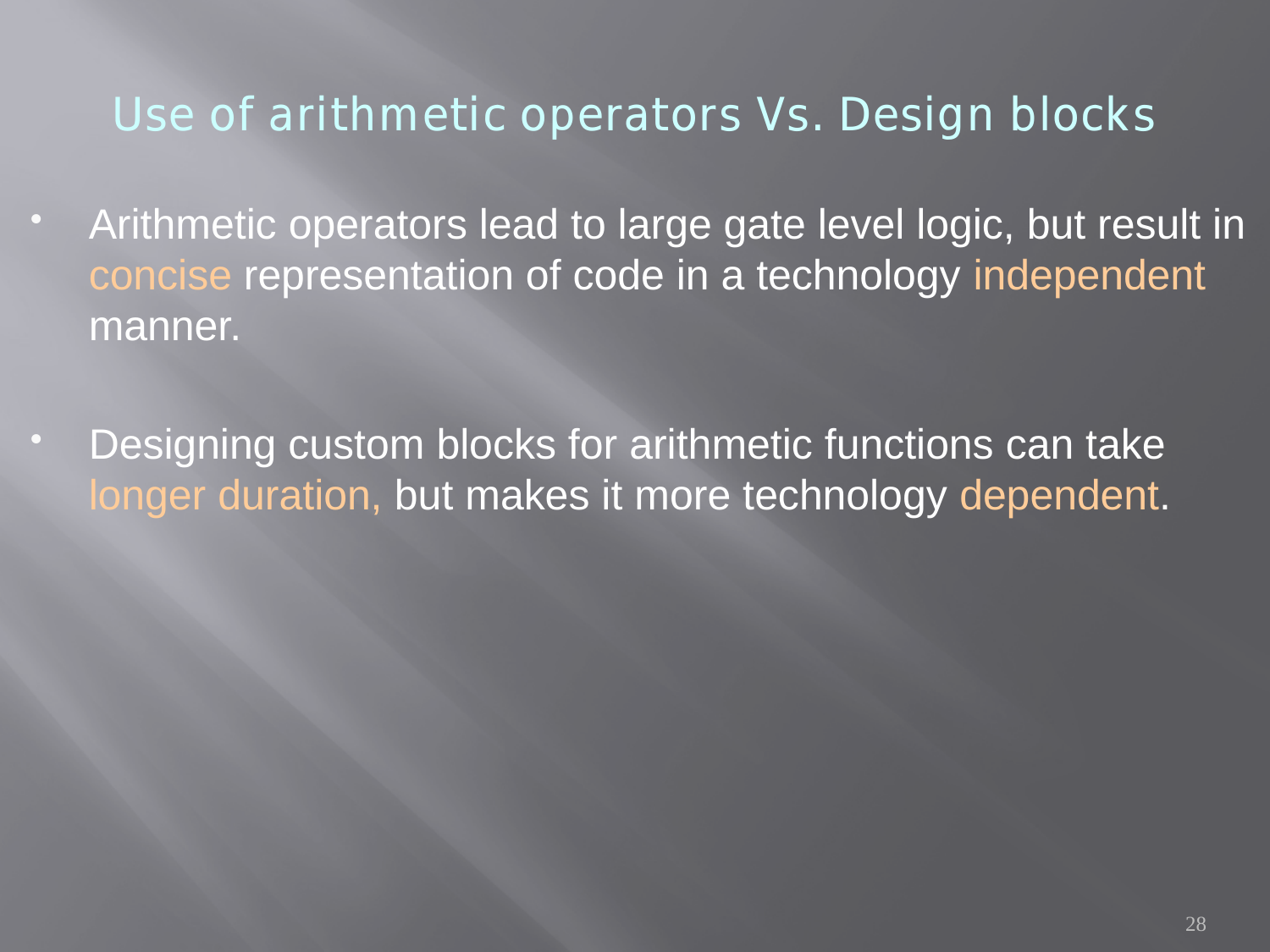

# Use of arithmetic operators Vs. Design blocks
Arithmetic operators lead to large gate level logic, but result in concise representation of code in a technology independent manner.

Designing custom blocks for arithmetic functions can take longer duration, but makes it more technology dependent.
28